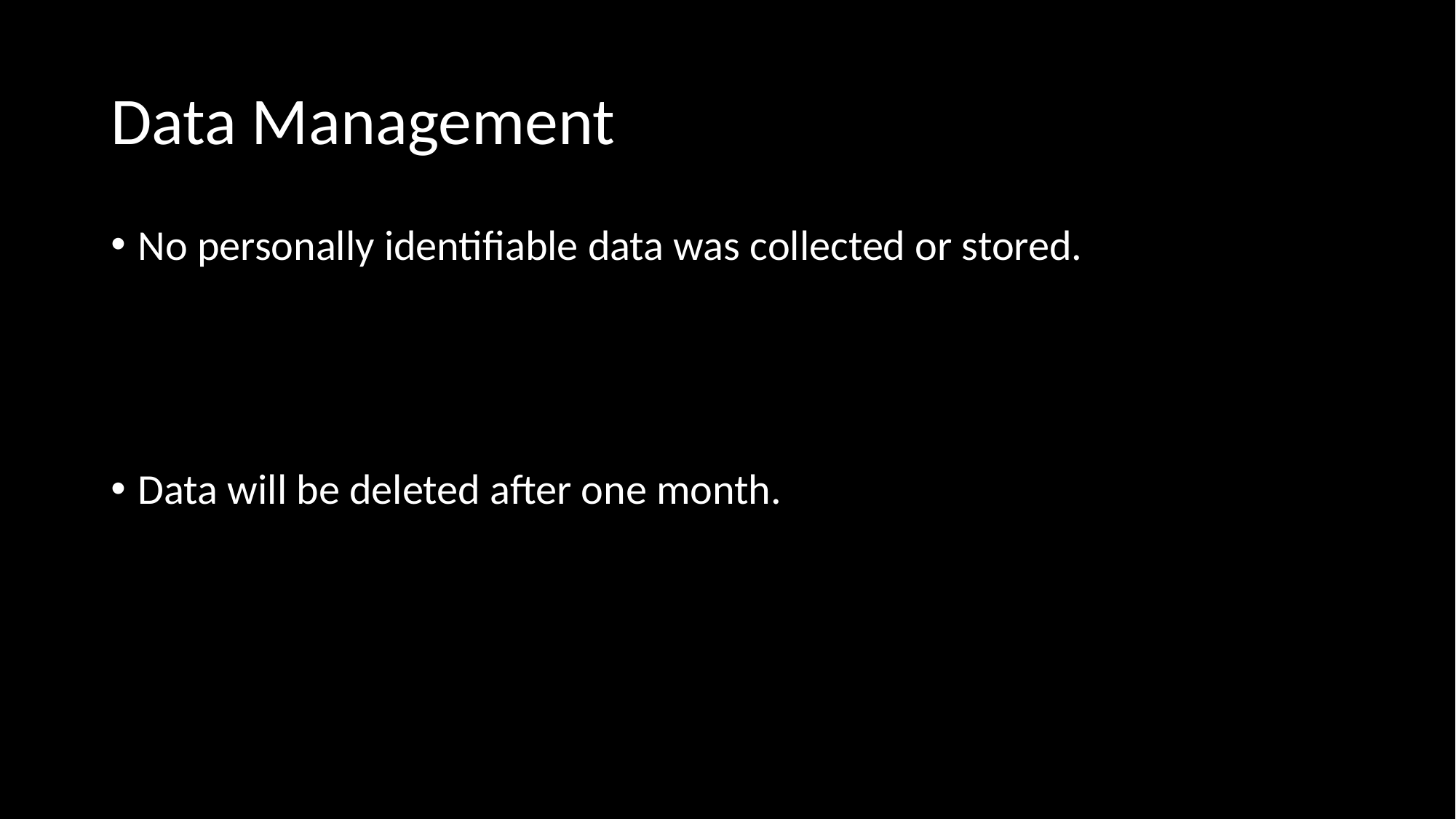

# Data Management
No personally identifiable data was collected or stored.

Data will be deleted after one month.